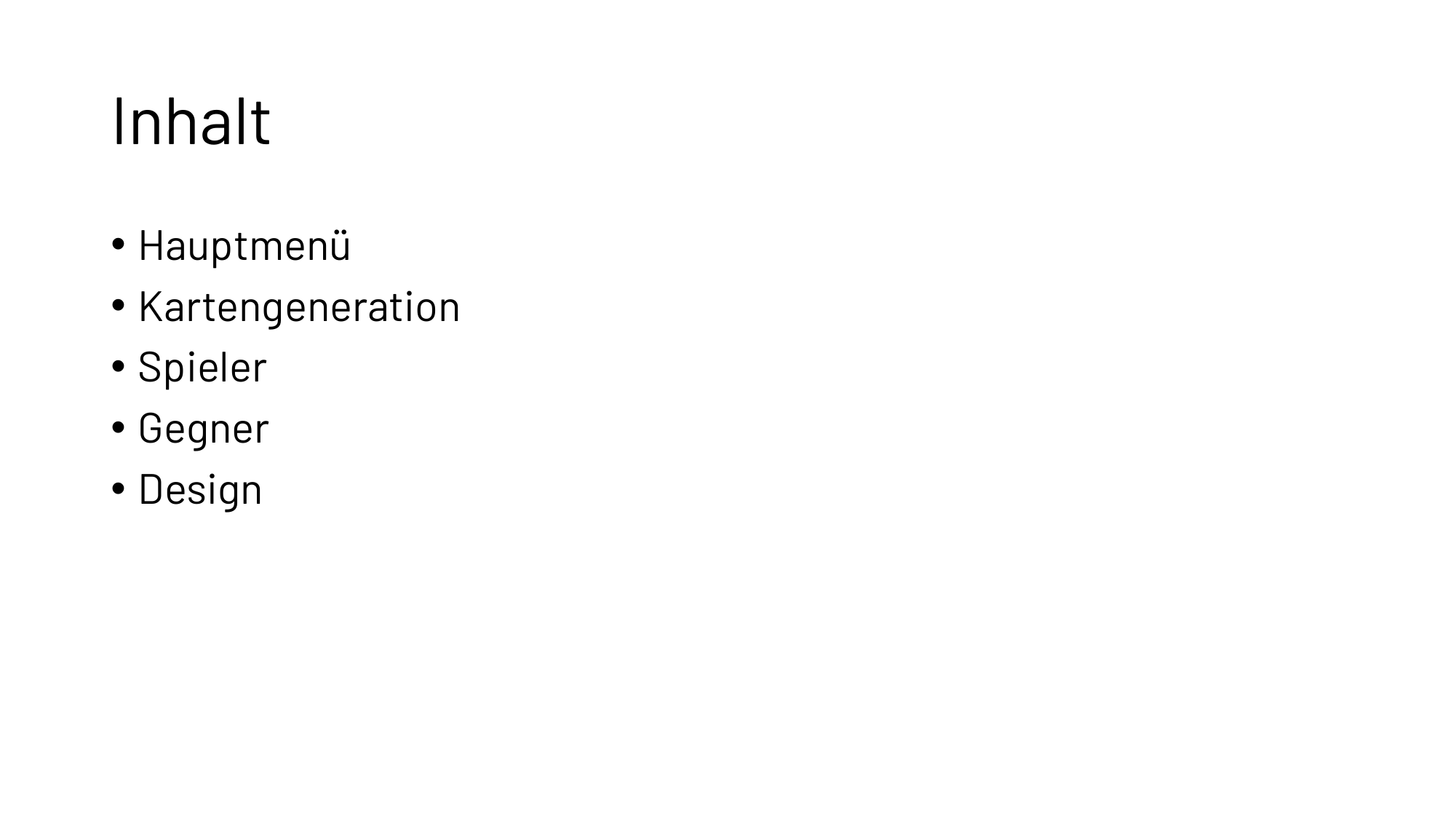

# Inhalt
Hauptmenü
Kartengeneration
Spieler
Gegner
Design